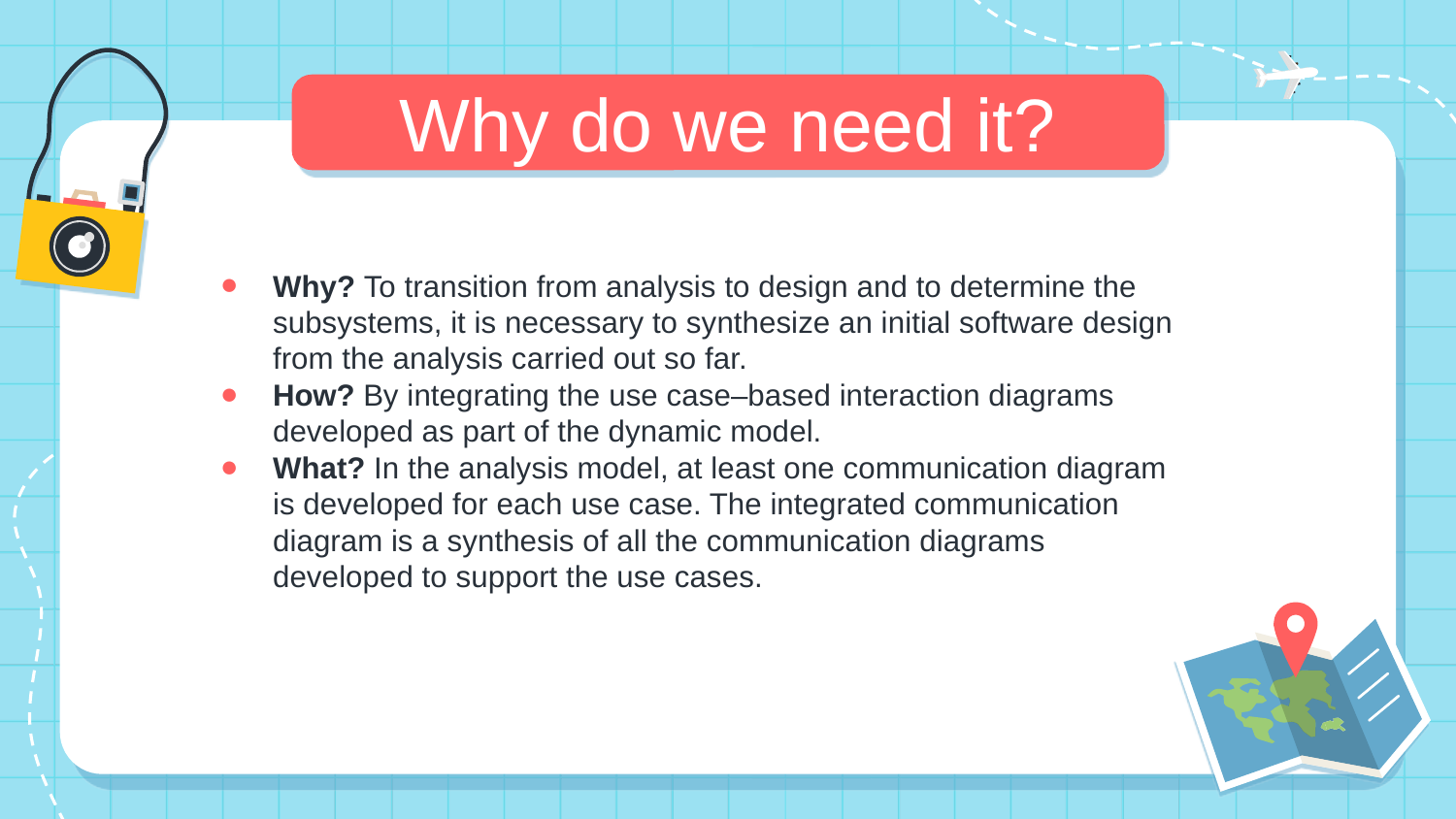

# Why do we need it?
Why? To transition from analysis to design and to determine the subsystems, it is necessary to synthesize an initial software design from the analysis carried out so far.
How? By integrating the use case–based interaction diagrams developed as part of the dynamic model.
What? In the analysis model, at least one communication diagram is developed for each use case. The integrated communication diagram is a synthesis of all the communication diagrams developed to support the use cases.